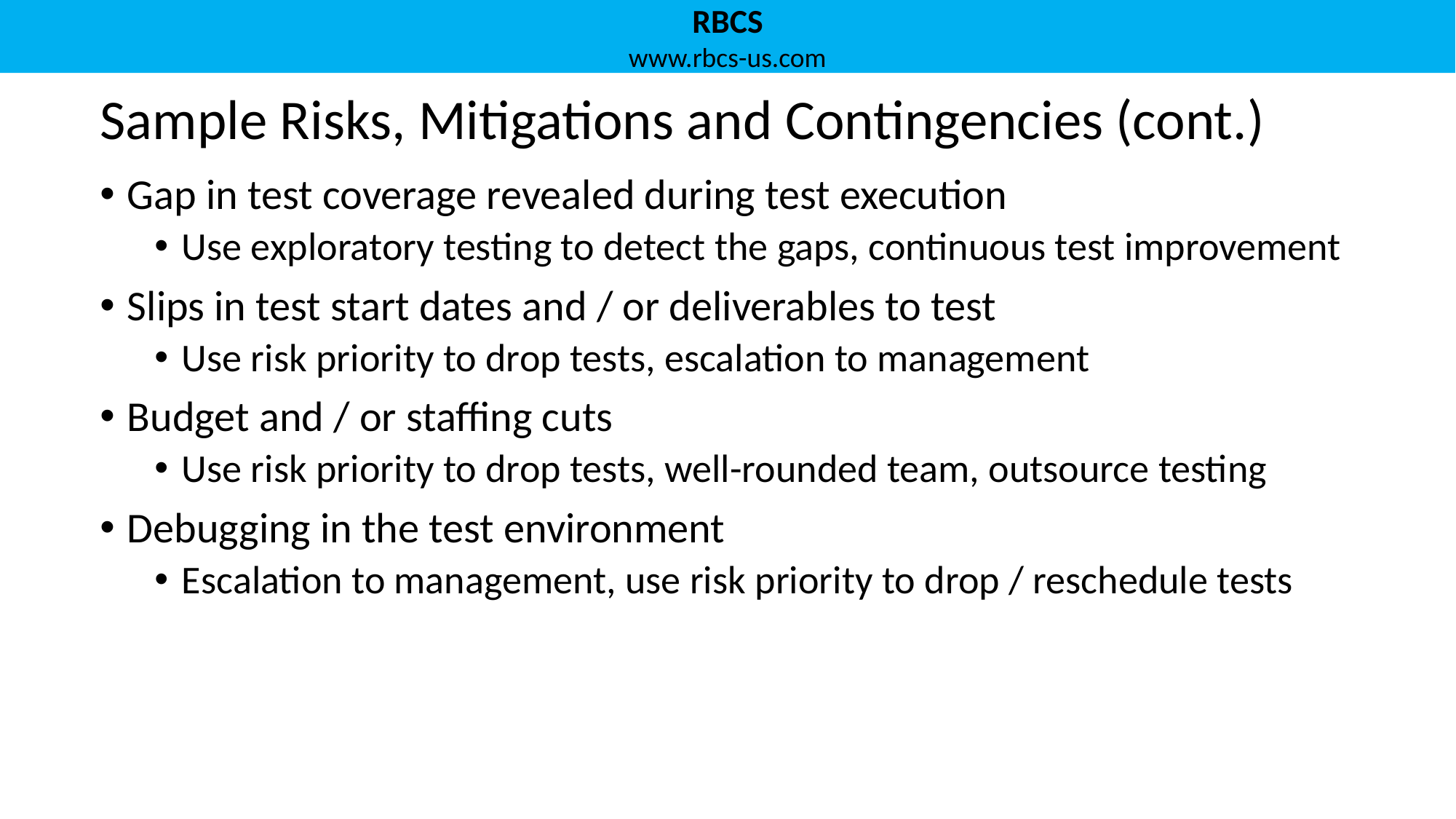

# Sample Risks, Mitigations and Contingencies (cont.)
Gap in test coverage revealed during test execution
Use exploratory testing to detect the gaps, continuous test improvement
Slips in test start dates and / or deliverables to test
Use risk priority to drop tests, escalation to management
Budget and / or staffing cuts
Use risk priority to drop tests, well-rounded team, outsource testing
Debugging in the test environment
Escalation to management, use risk priority to drop / reschedule tests